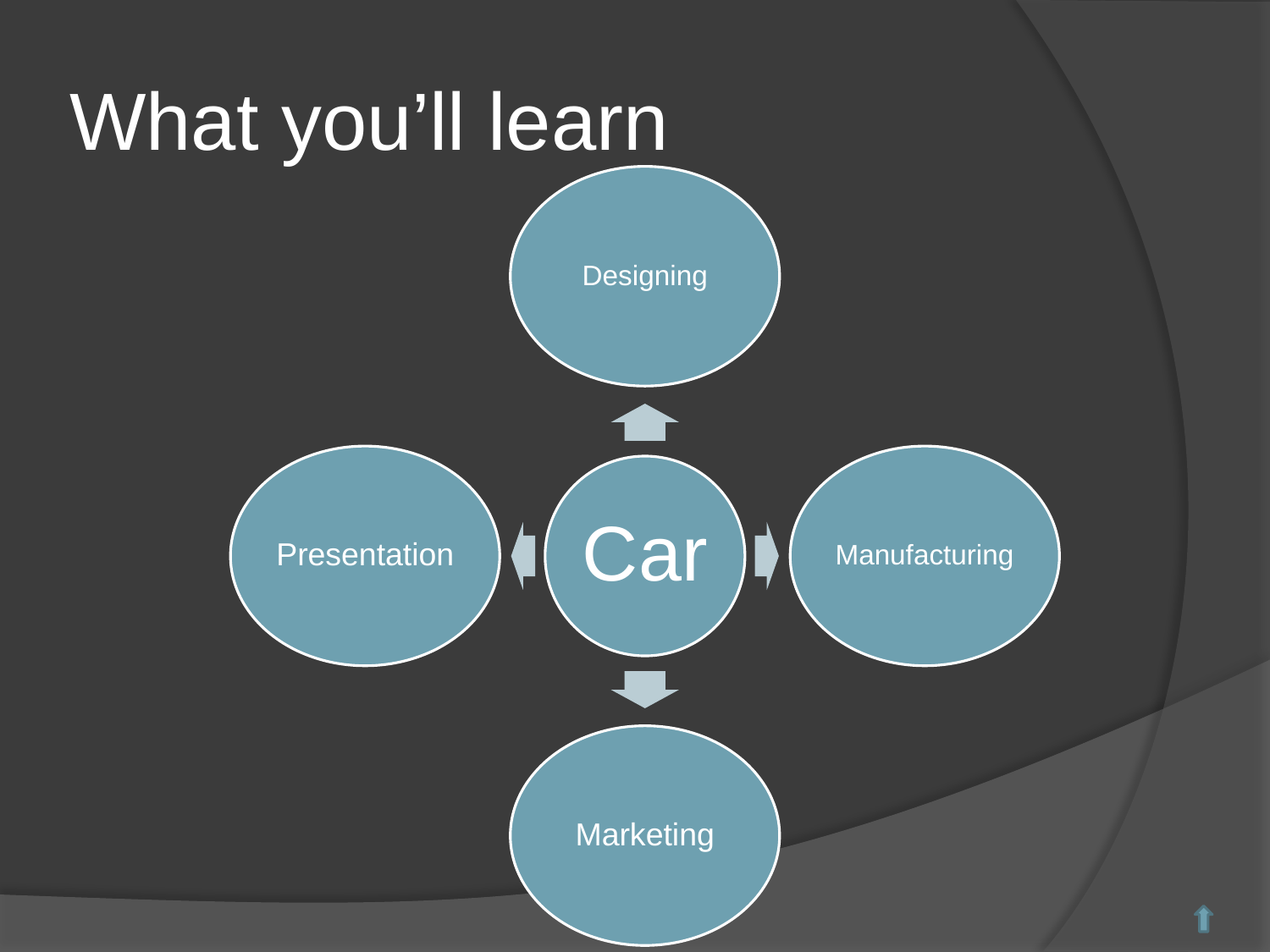

# What you’ll learn
Car

Designing

Manufacturing

Marketing

Presentation